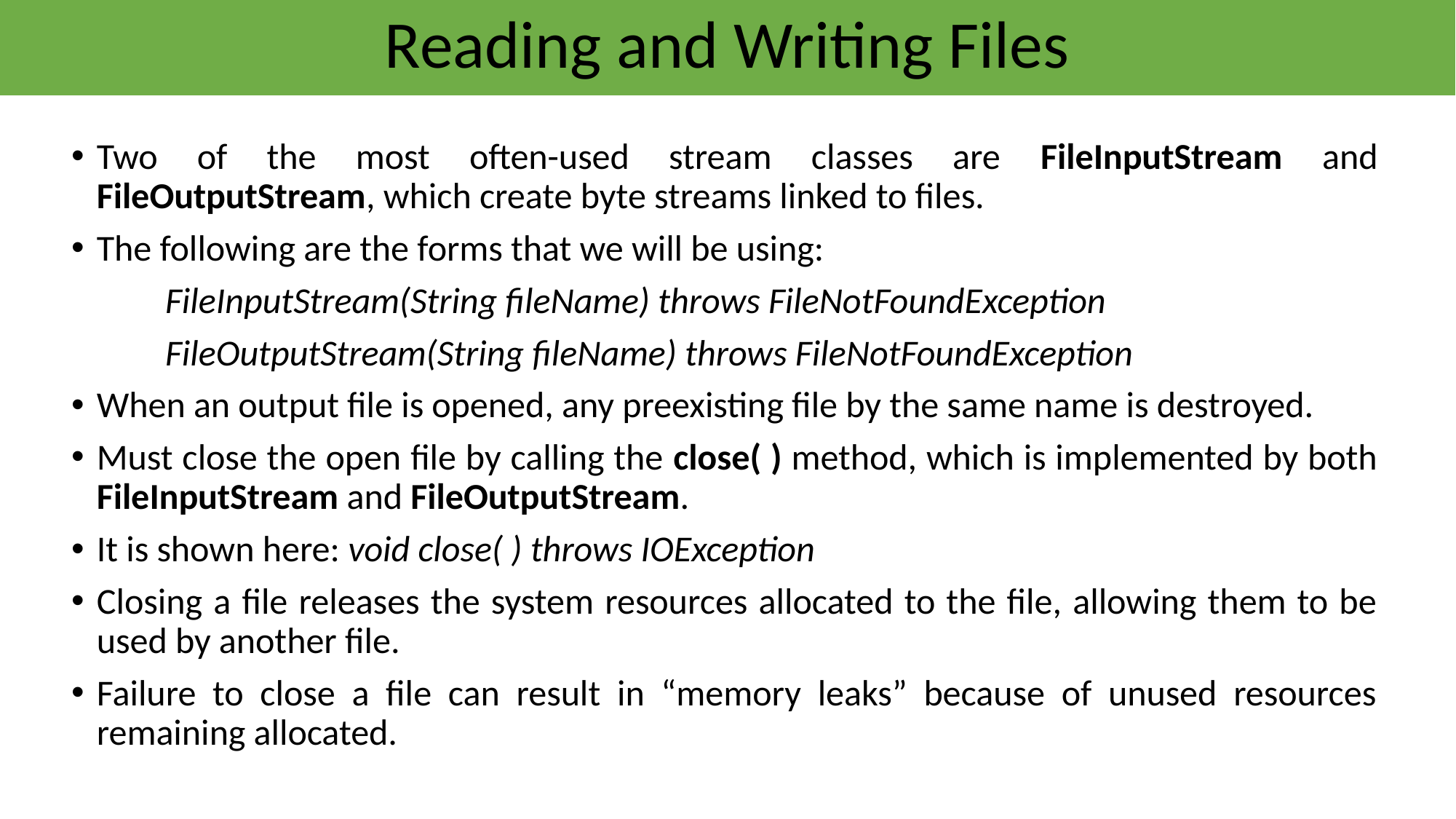

# Reading and Writing Files
Two of the most often-used stream classes are FileInputStream and FileOutputStream, which create byte streams linked to files.
The following are the forms that we will be using:
	FileInputStream(String fileName) throws FileNotFoundException
	FileOutputStream(String fileName) throws FileNotFoundException
When an output file is opened, any preexisting file by the same name is destroyed.
Must close the open file by calling the close( ) method, which is implemented by both FileInputStream and FileOutputStream.
It is shown here: void close( ) throws IOException
Closing a file releases the system resources allocated to the file, allowing them to be used by another file.
Failure to close a file can result in “memory leaks” because of unused resources remaining allocated.